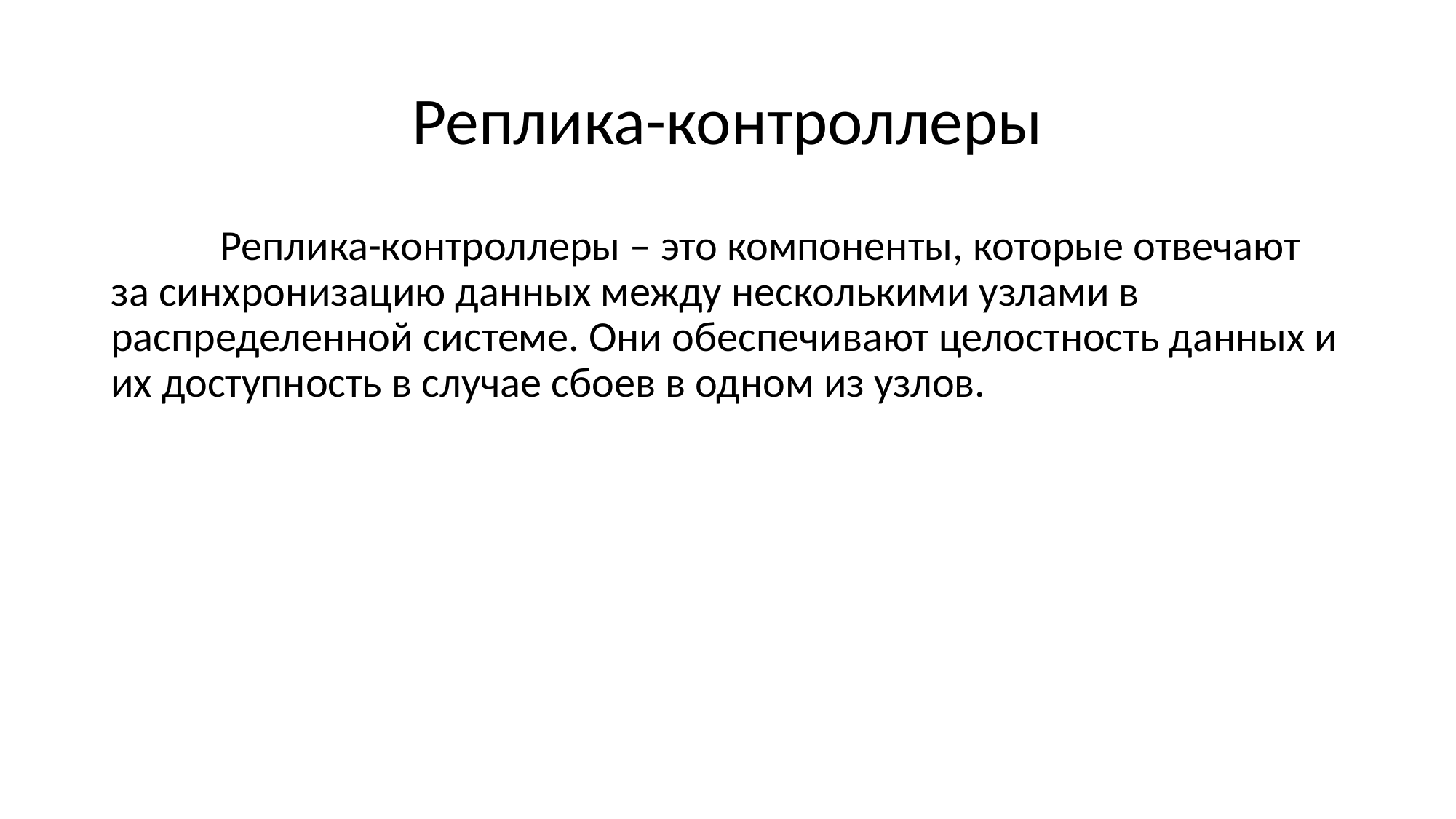

# Реплика-контроллеры
	Реплика-контроллеры – это компоненты, которые отвечают за синхронизацию данных между несколькими узлами в распределенной системе. Они обеспечивают целостность данных и их доступность в случае сбоев в одном из узлов.